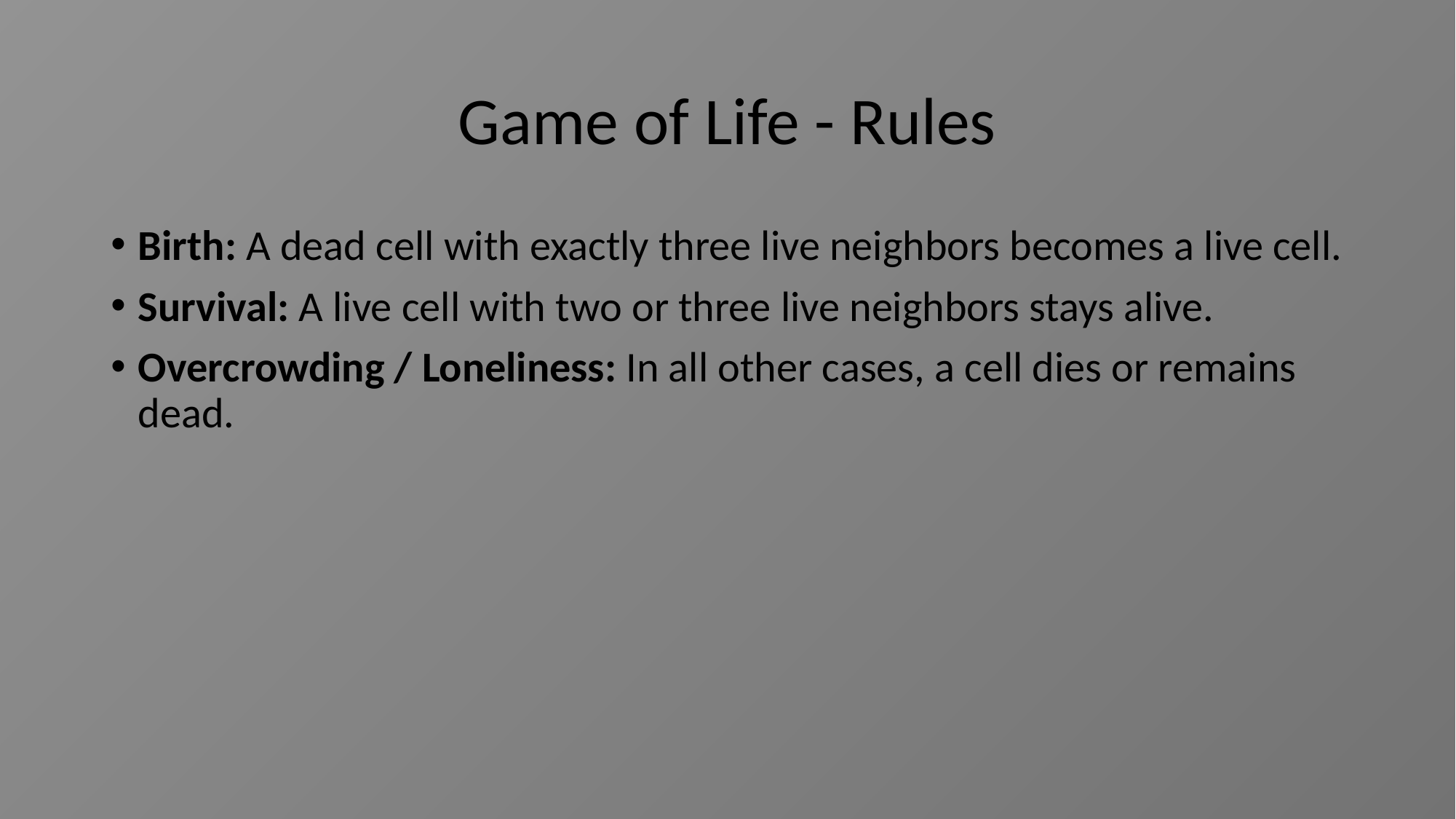

# Game of Life - Rules
Birth: A dead cell with exactly three live neighbors becomes a live cell.
Survival: A live cell with two or three live neighbors stays alive.
Overcrowding / Loneliness: In all other cases, a cell dies or remains dead.